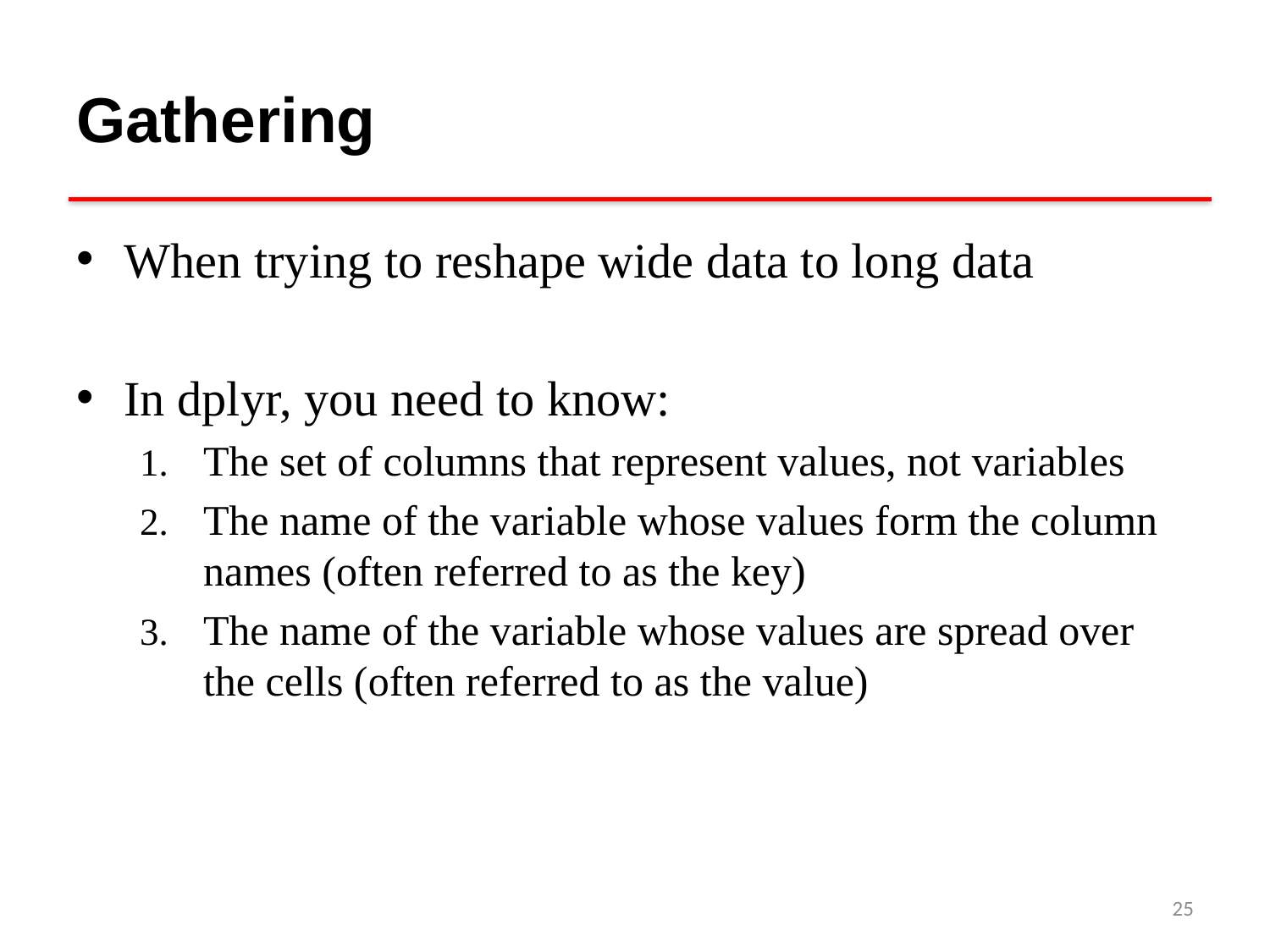

# Gathering
When trying to reshape wide data to long data

In dplyr, you need to know:
The set of columns that represent values, not variables
The name of the variable whose values form the column names (often referred to as the key)
The name of the variable whose values are spread over the cells (often referred to as the value)
25